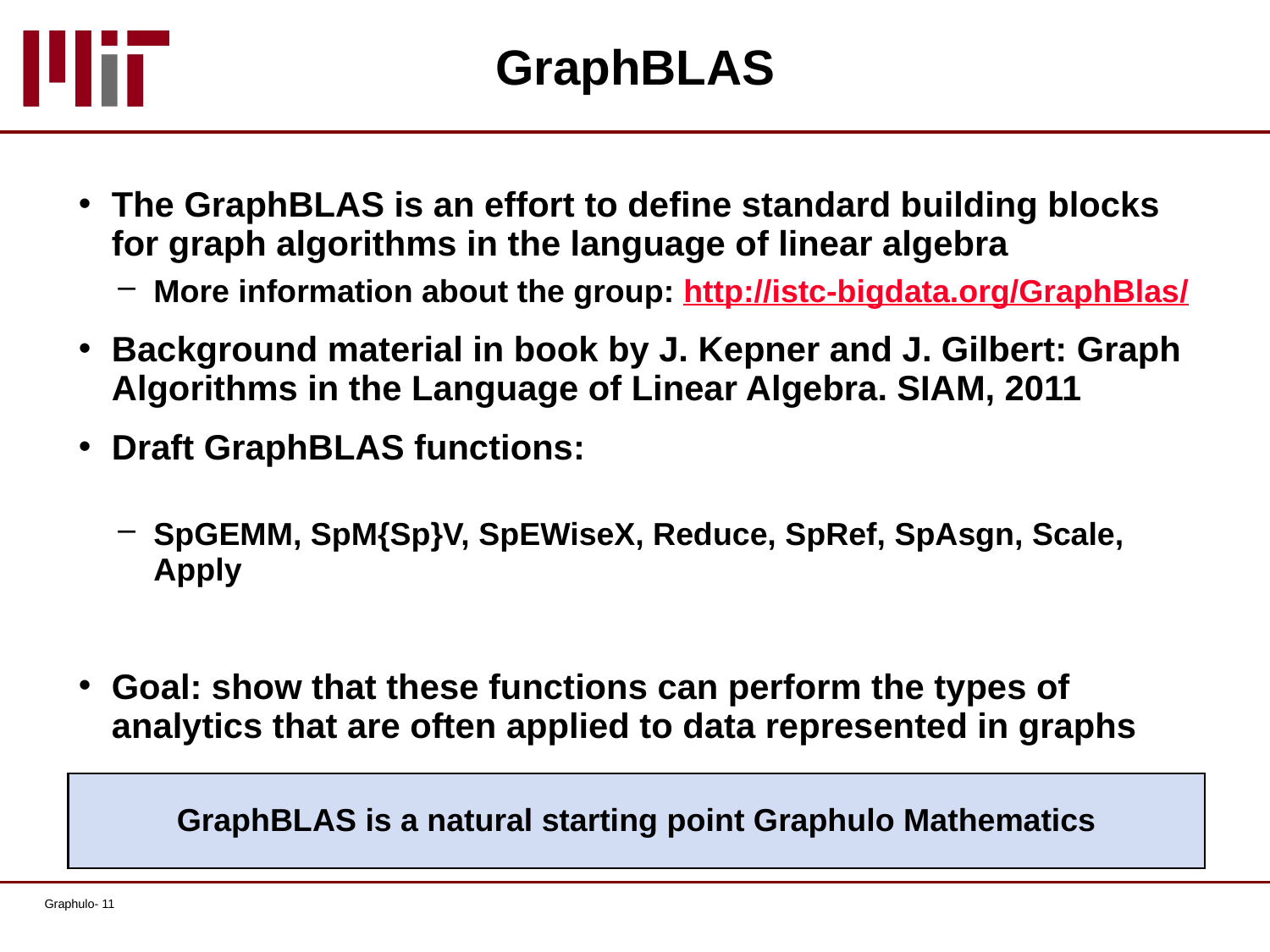

# GraphBLAS
The GraphBLAS is an effort to define standard building blocks for graph algorithms in the language of linear algebra
More information about the group: http://istc-bigdata.org/GraphBlas/
Background material in book by J. Kepner and J. Gilbert: Graph Algorithms in the Language of Linear Algebra. SIAM, 2011
Draft GraphBLAS functions:
SpGEMM, SpM{Sp}V, SpEWiseX, Reduce, SpRef, SpAsgn, Scale, Apply

Goal: show that these functions can perform the types of analytics that are often applied to data represented in graphs
GraphBLAS is a natural starting point Graphulo Mathematics